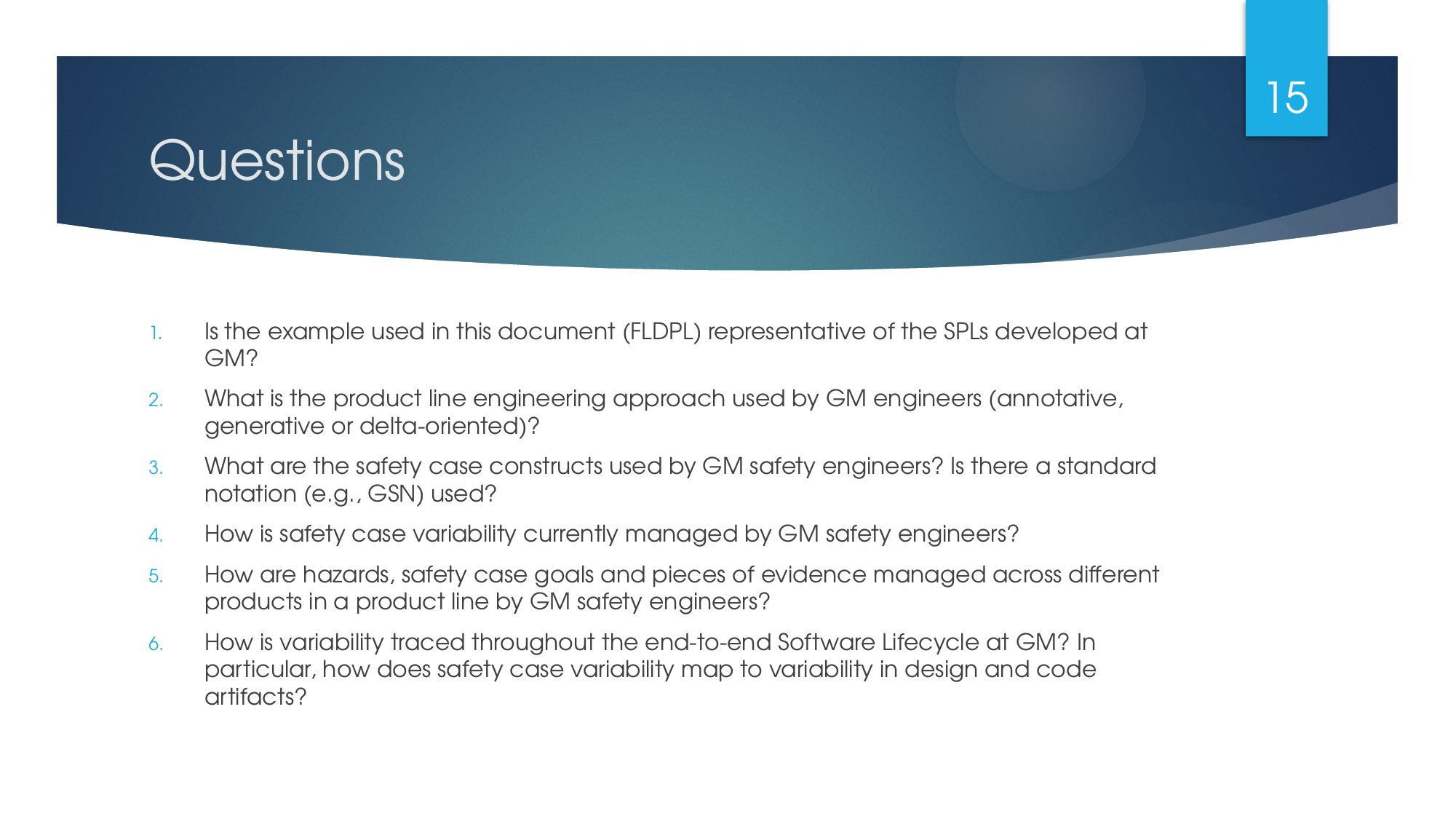

15
# Questions
Is the example used in this document (FLDPL) representative of the SPLs developed at GM?
What is the product line engineering approach used by GM engineers (annotative, generative or delta-oriented)?
What are the safety case constructs used by GM safety engineers? Is there a standard notation (e.g., GSN) used?
How is safety case variability currently managed by GM safety engineers?
How are hazards, safety case goals and pieces of evidence managed across different products in a product line by GM safety engineers?
How is variability traced throughout the end-to-end Software Lifecycle at GM? In particular, how does safety case variability map to variability in design and code artifacts?